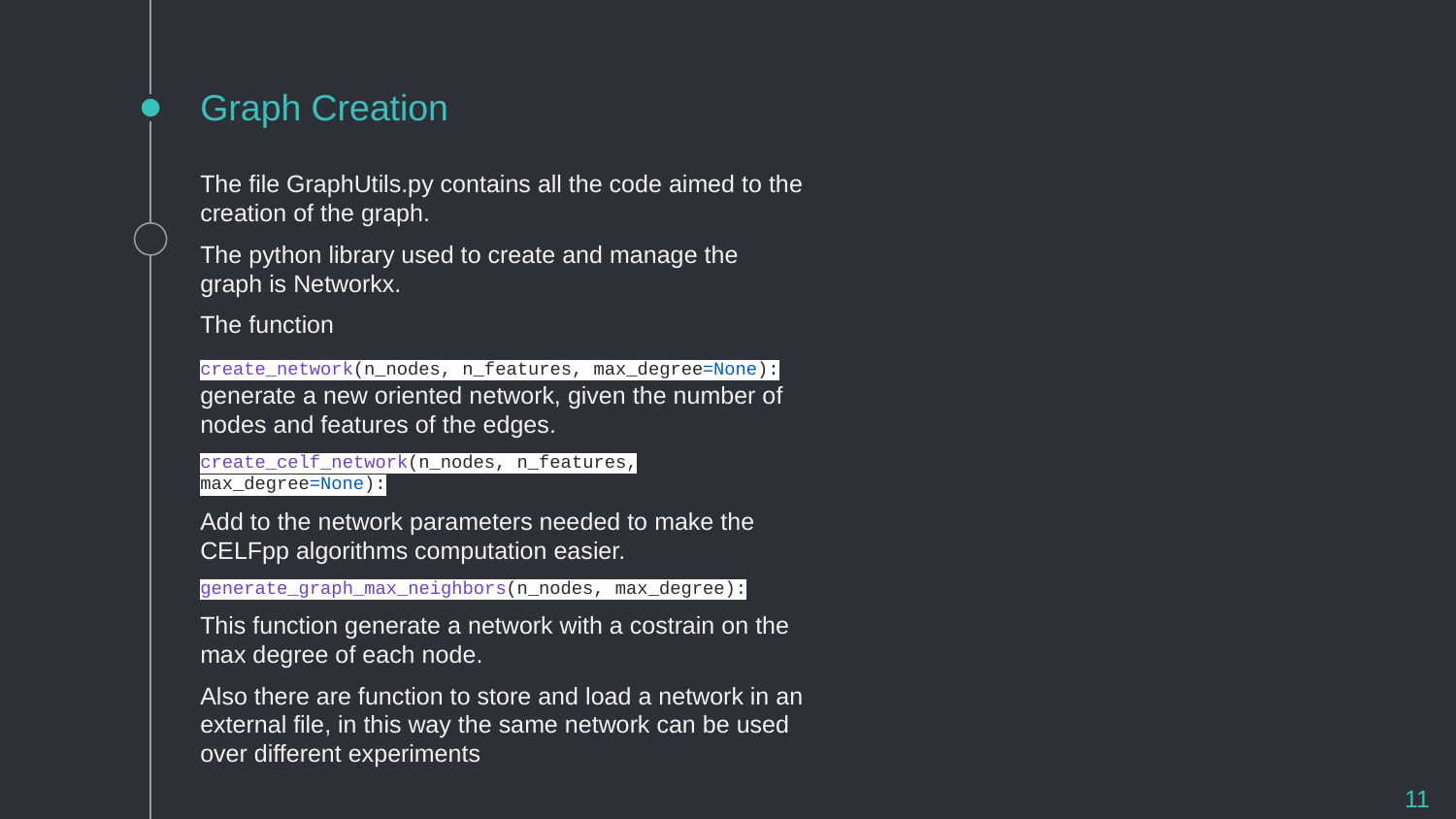

# Graph Creation
The file GraphUtils.py contains all the code aimed to the creation of the graph.
The python library used to create and manage the graph is Networkx.
The function
create_network(n_nodes, n_features, max_degree=None): generate a new oriented network, given the number of nodes and features of the edges.
create_celf_network(n_nodes, n_features, max_degree=None):
Add to the network parameters needed to make the CELFpp algorithms computation easier.
generate_graph_max_neighbors(n_nodes, max_degree):
This function generate a network with a costrain on the max degree of each node.
Also there are function to store and load a network in an external file, in this way the same network can be used over different experiments
11